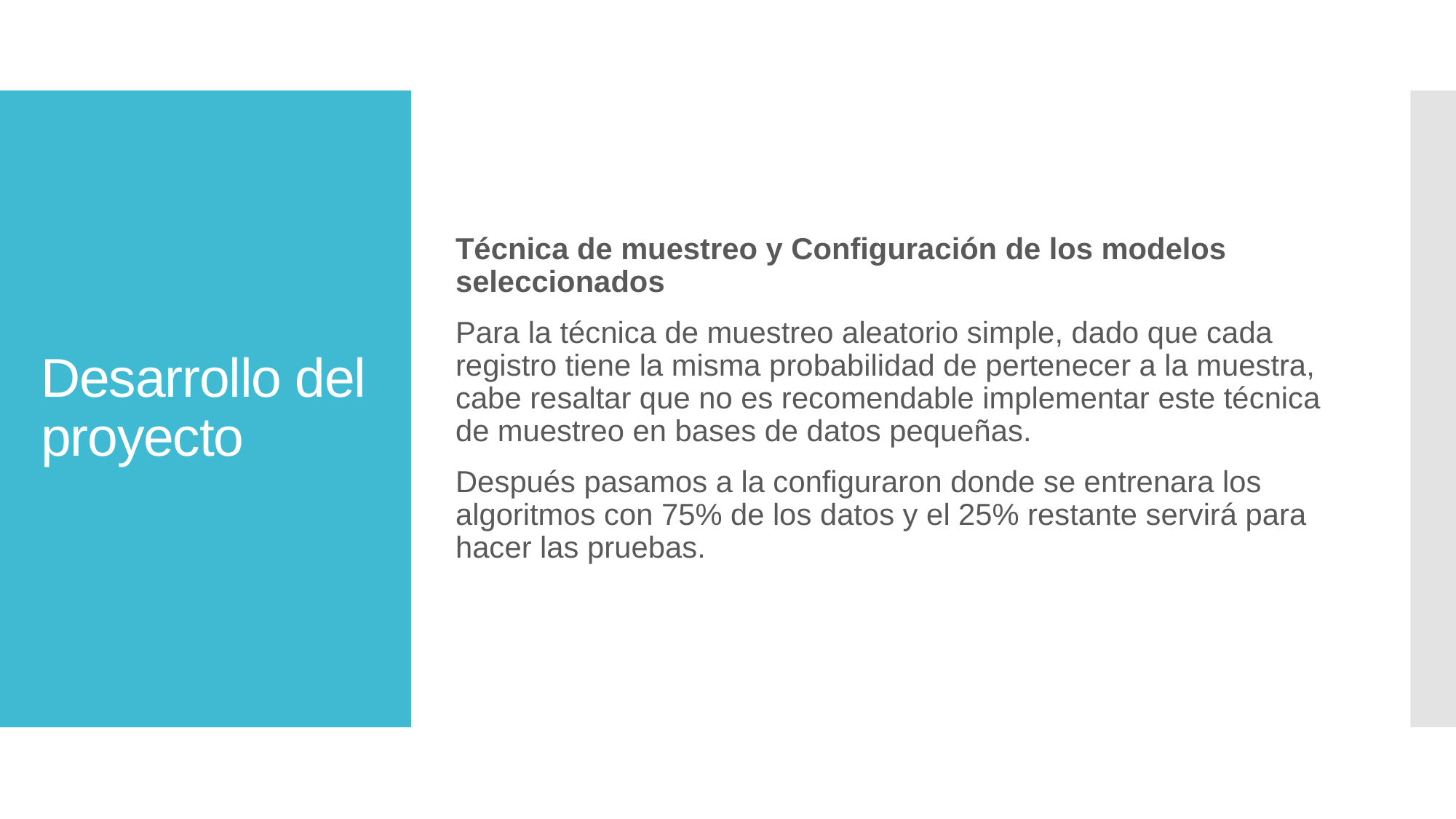

Técnica de muestreo y Configuración de los modelos seleccionados
Para la técnica de muestreo aleatorio simple, dado que cada registro tiene la misma probabilidad de pertenecer a la muestra, cabe resaltar que no es recomendable implementar este técnica de muestreo en bases de datos pequeñas.
Después pasamos a la configuraron donde se entrenara los algoritmos con 75% de los datos y el 25% restante servirá para hacer las pruebas.
# Desarrollo del proyecto